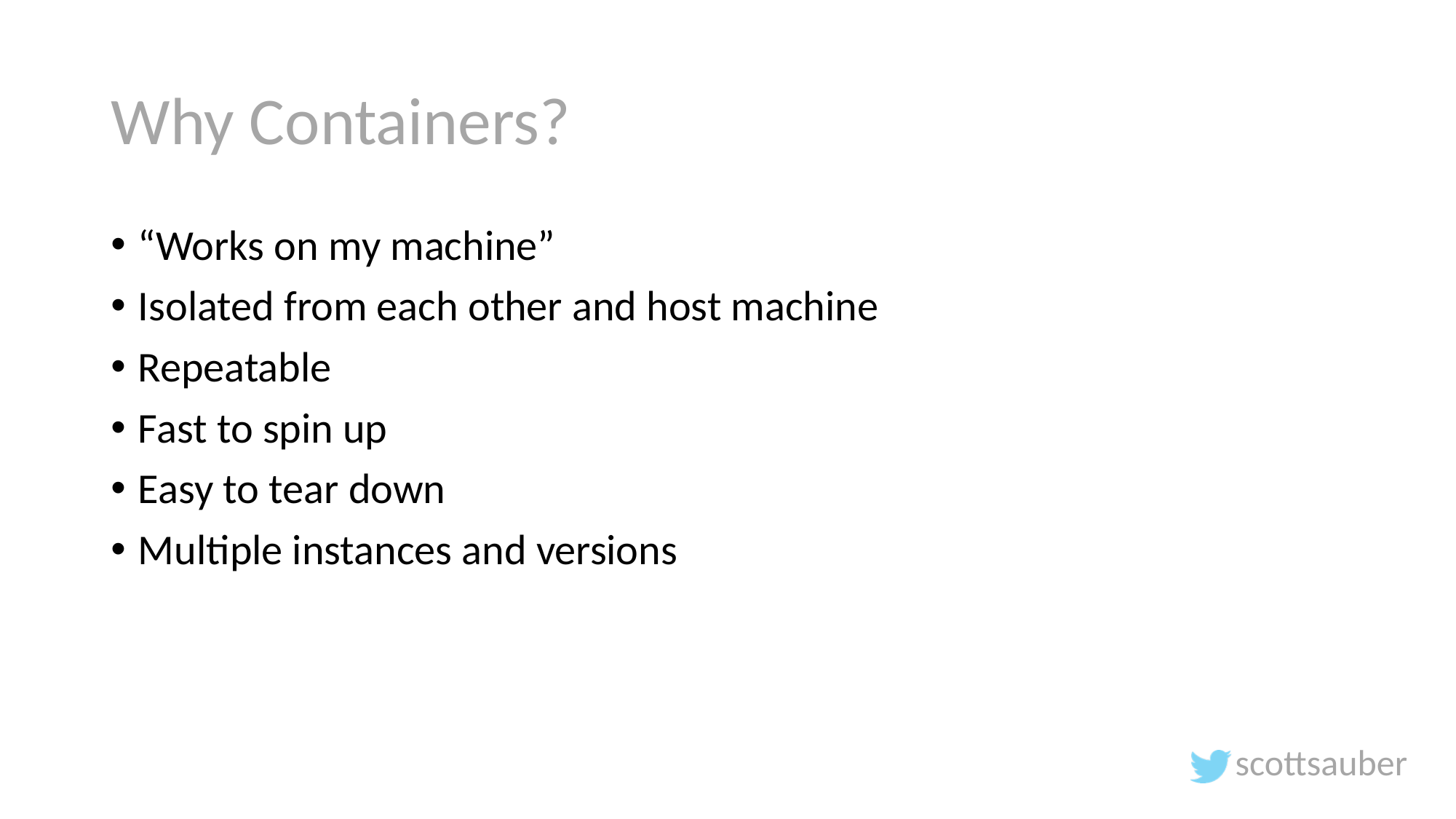

# Why Containers?
“Works on my machine”
Isolated from each other and host machine
Repeatable
Fast to spin up
Easy to tear down
Multiple instances and versions
scottsauber